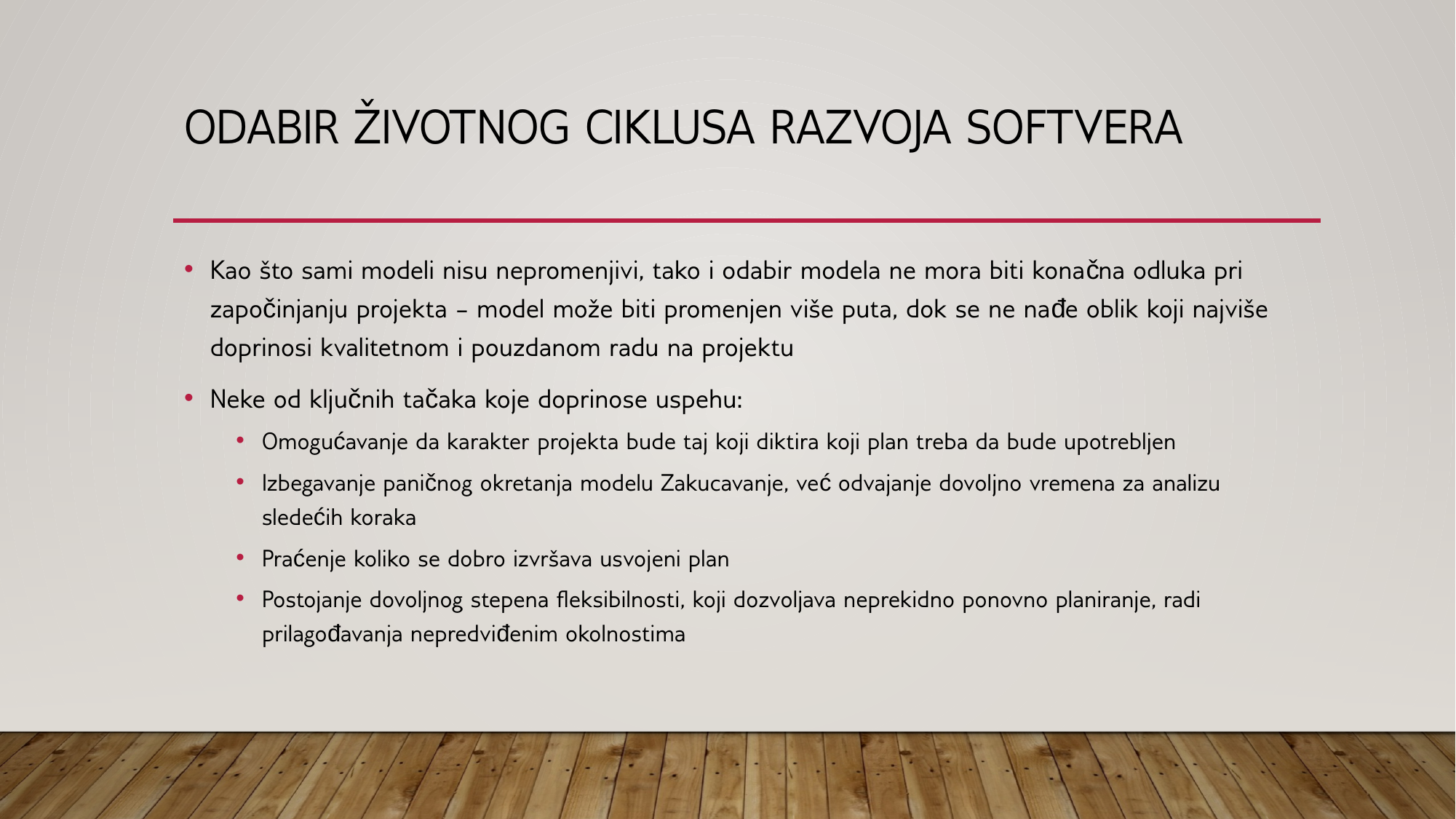

# Odabir životnog ciklusa razvoja softvera
Kao što sami modeli nisu nepromenjivi, tako i odabir modela ne mora biti konačna odluka pri započinjanju projekta – model može biti promenjen više puta, dok se ne nađe oblik koji najviše doprinosi kvalitetnom i pouzdanom radu na projektu
Neke od ključnih tačaka koje doprinose uspehu:
Omogućavanje da karakter projekta bude taj koji diktira koji plan treba da bude upotrebljen
Izbegavanje paničnog okretanja modelu Zakucavanje, već odvajanje dovoljno vremena za analizu sledećih koraka
Praćenje koliko se dobro izvršava usvojeni plan
Postojanje dovoljnog stepena fleksibilnosti, koji dozvoljava neprekidno ponovno planiranje, radi prilagođavanja nepredviđenim okolnostima